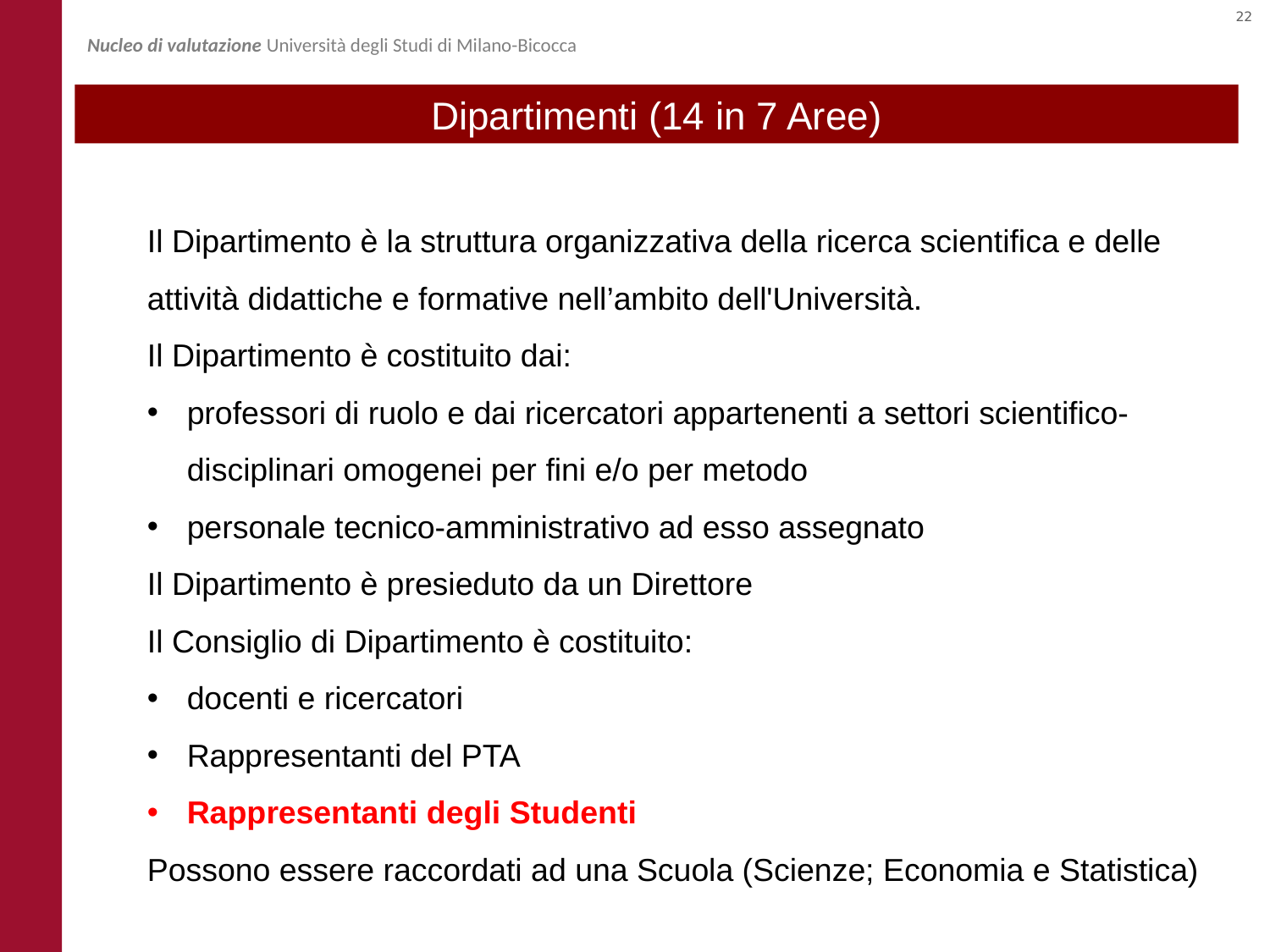

Nucleo di valutazione Università degli Studi di Milano-Bicocca
Dipartimenti (14 in 7 Aree)
Il Dipartimento è la struttura organizzativa della ricerca scientifica e delle attività didattiche e formative nell’ambito dell'Università.
Il Dipartimento è costituito dai:
professori di ruolo e dai ricercatori appartenenti a settori scientifico-disciplinari omogenei per fini e/o per metodo
personale tecnico-amministrativo ad esso assegnato
Il Dipartimento è presieduto da un Direttore
Il Consiglio di Dipartimento è costituito:
docenti e ricercatori
Rappresentanti del PTA
Rappresentanti degli Studenti
Possono essere raccordati ad una Scuola (Scienze; Economia e Statistica)